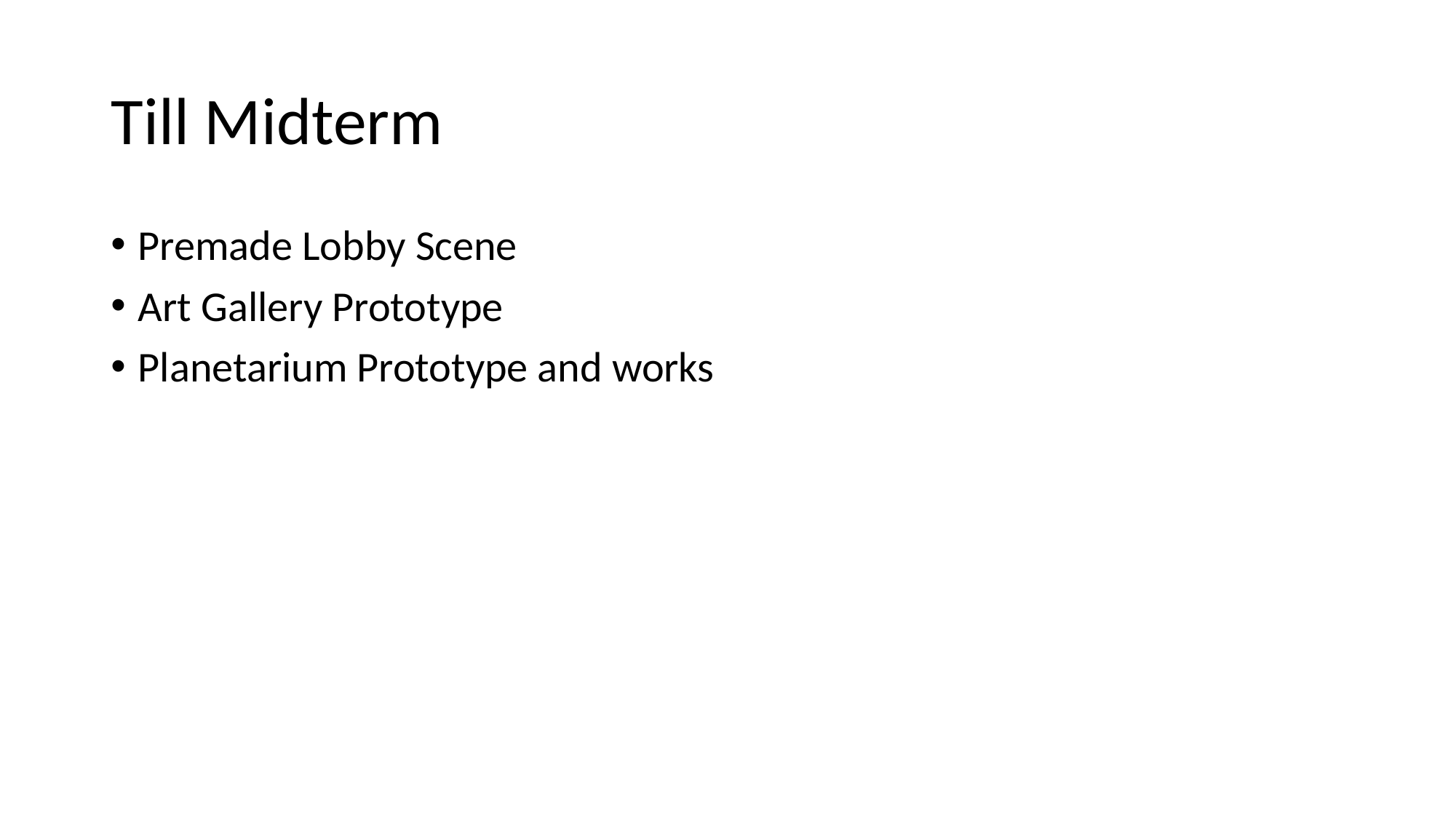

# Till Midterm
Premade Lobby Scene
Art Gallery Prototype
Planetarium Prototype and works